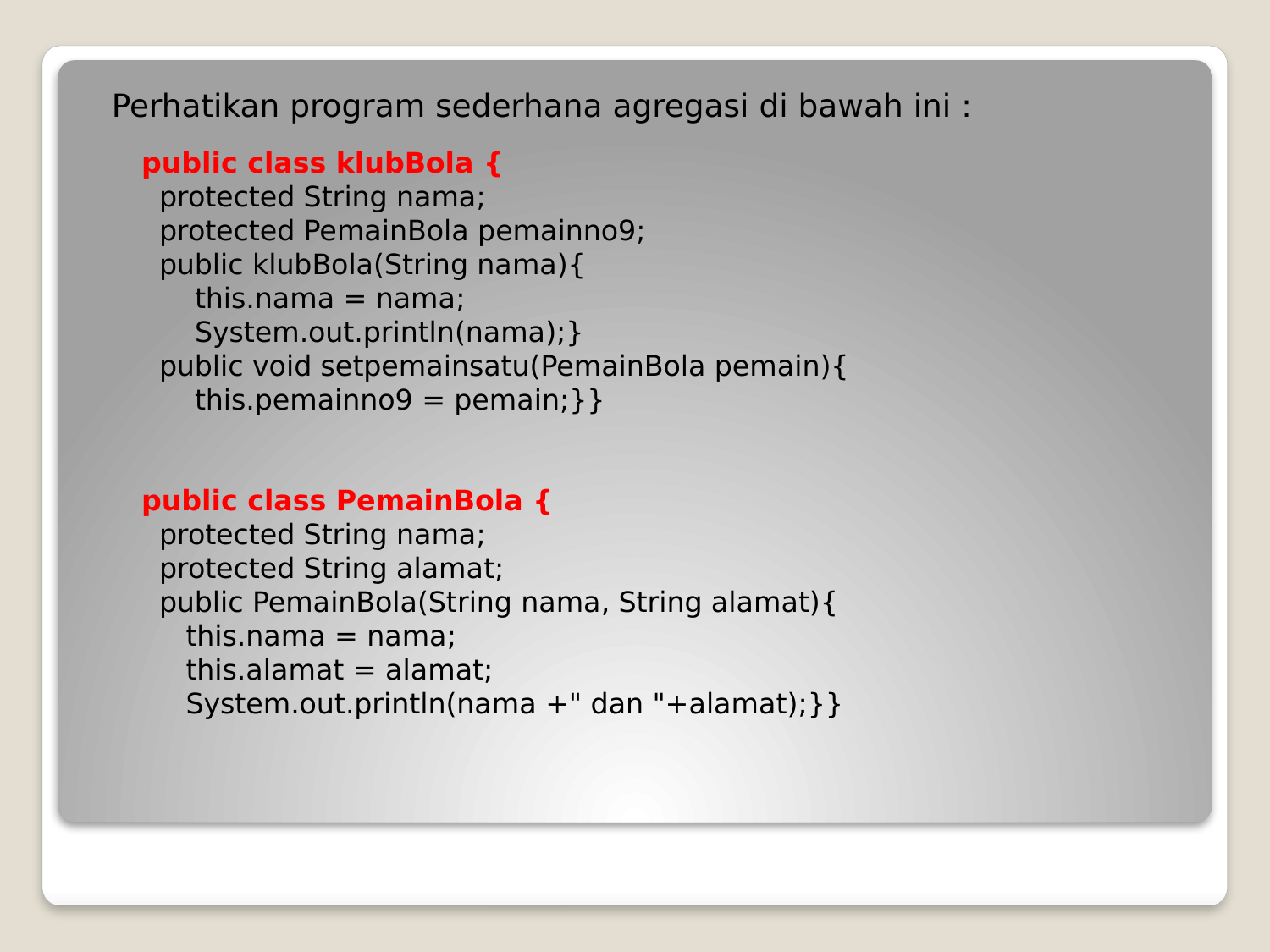

Perhatikan program sederhana agregasi di bawah ini :
public class klubBola {
  protected String nama;
  protected PemainBola pemainno9;
  public klubBola(String nama){
      this.nama = nama;
      System.out.println(nama);}
  public void setpemainsatu(PemainBola pemain){
      this.pemainno9 = pemain;}}

public class PemainBola {
  protected String nama;
  protected String alamat;
  public PemainBola(String nama, String alamat){
     this.nama = nama;
     this.alamat = alamat;
     System.out.println(nama +" dan "+alamat);}}